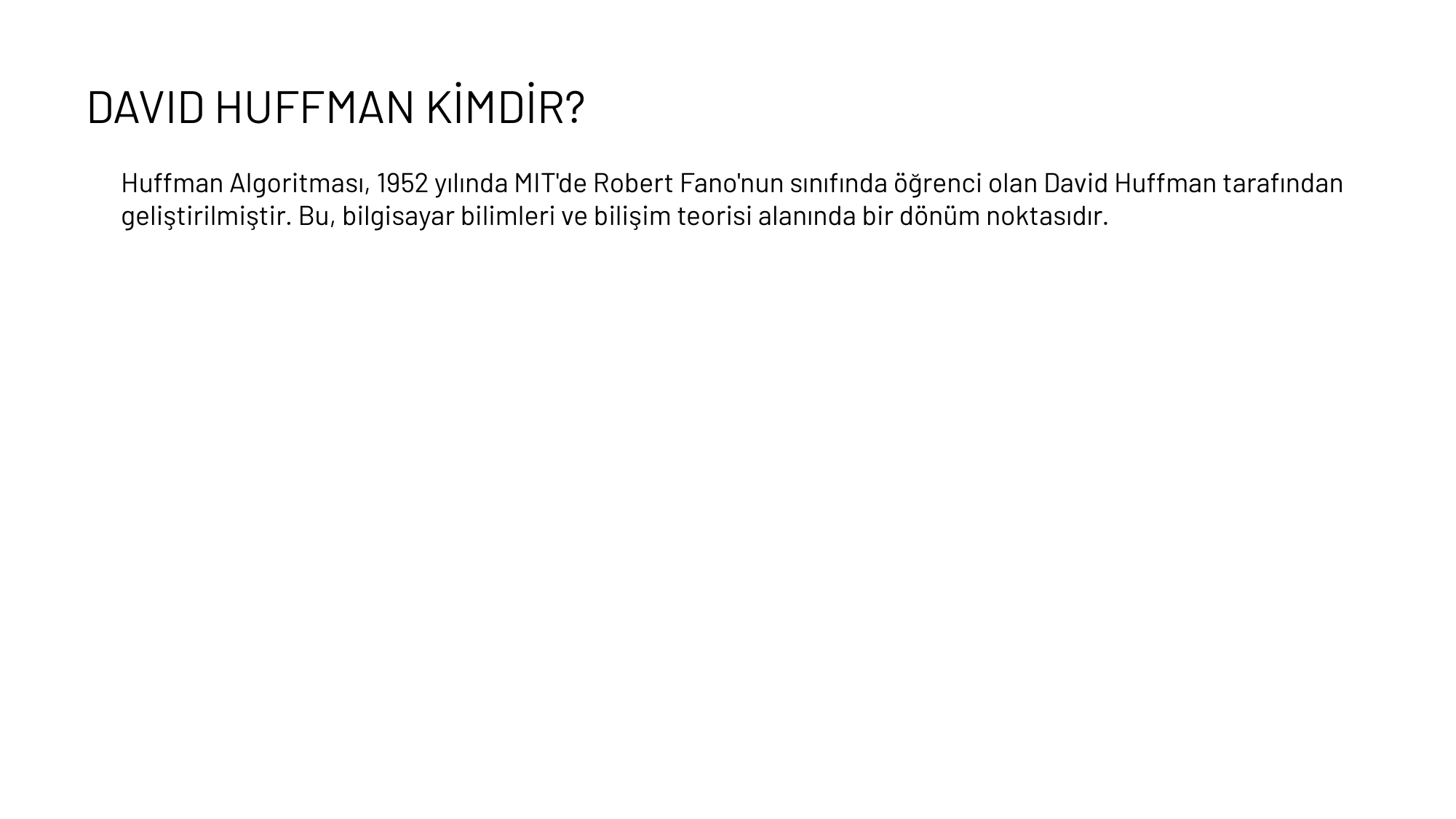

DAVID HUFFMAN KİMDİR?
Huffman Algoritması, 1952 yılında MIT'de Robert Fano'nun sınıfında öğrenci olan David Huffman tarafından geliştirilmiştir. Bu, bilgisayar bilimleri ve bilişim teorisi alanında bir dönüm noktasıdır.